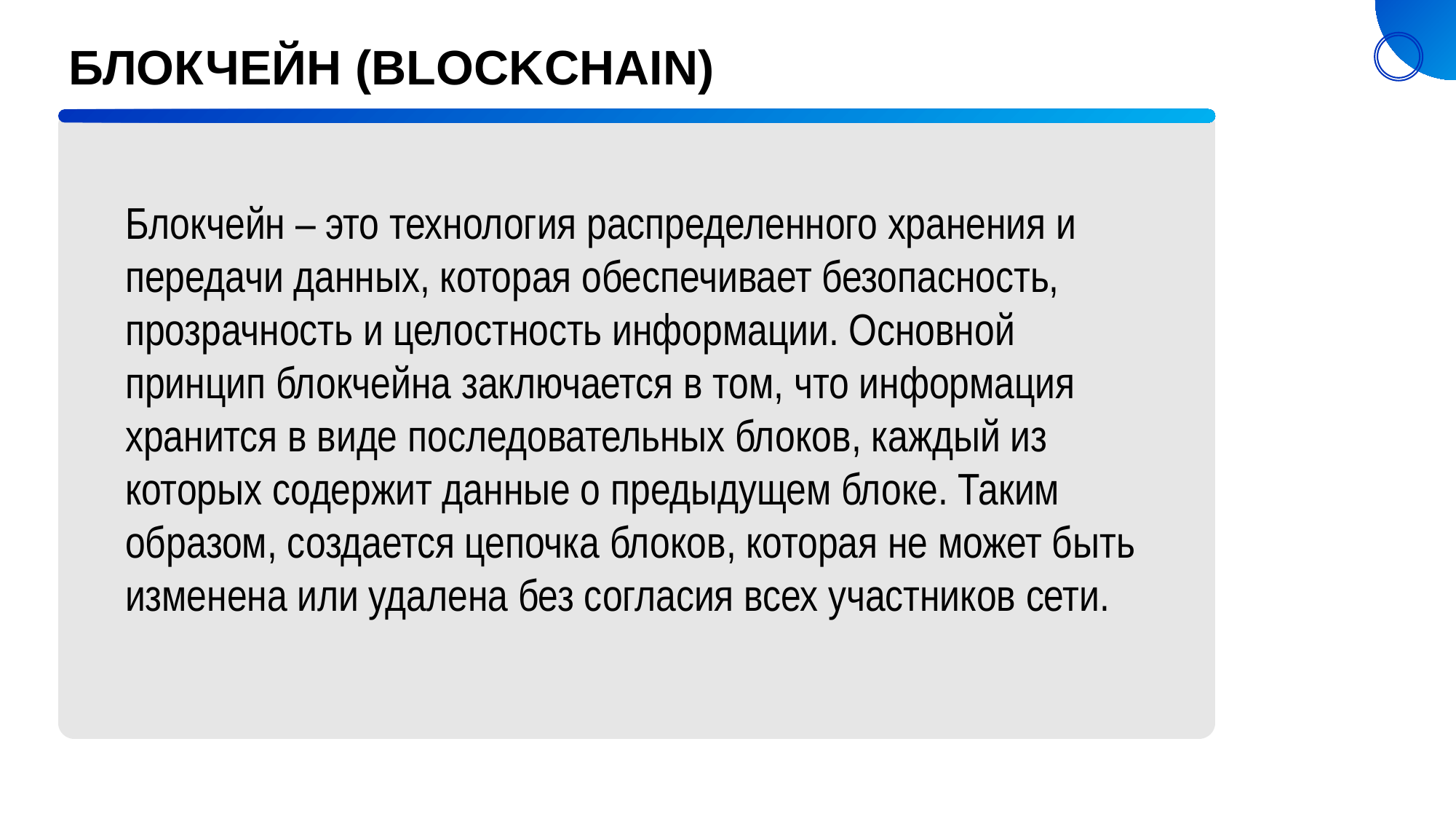

БЛОКЧЕЙН (BLOCKCHAIN)

Блокчейн – это технология распределенного хранения и передачи данных, которая обеспечивает безопасность, прозрачность и целостность информации. Основной принцип блокчейна заключается в том, что информация хранится в виде последовательных блоков, каждый из которых содержит данные о предыдущем блоке. Таким образом, создается цепочка блоков, которая не может быть изменена или удалена без согласия всех участников сети.